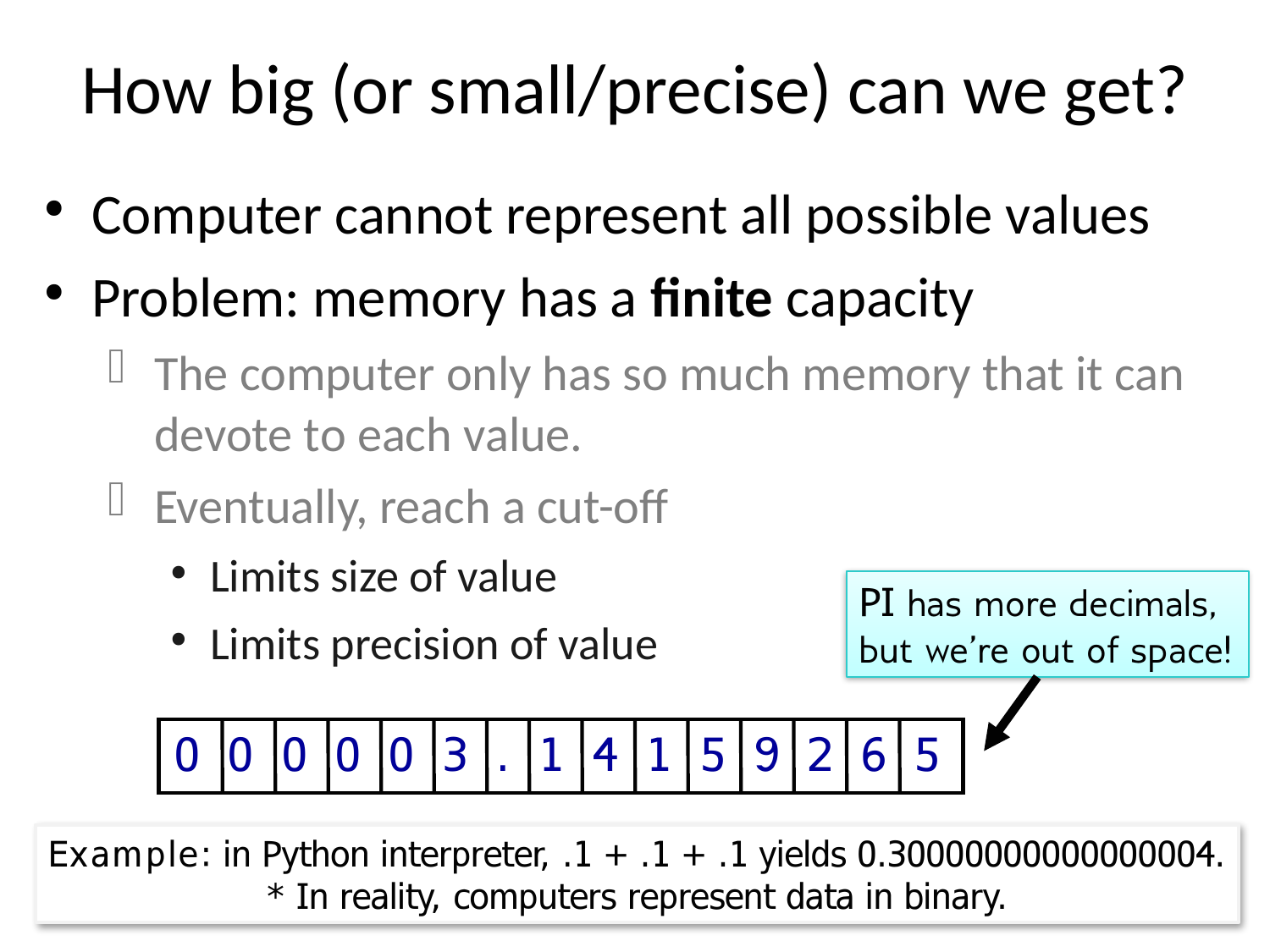

# How big (or small/precise) can we get?
Computer cannot represent all possible values
Problem: memory has a finite capacity
The computer only has so much memory that it can devote to each value.
Eventually, reach a cut-off
Limits size of value
Limits precision of value
PI has more decimals, but we’re out of space!

0  0  0  0  0  3  .  1  4  1  5  9  2  6  5

Example: in Python interpreter, .1 + .1 + .1 yields 0.30000000000000004.
* In reality, computers represent data in binary.